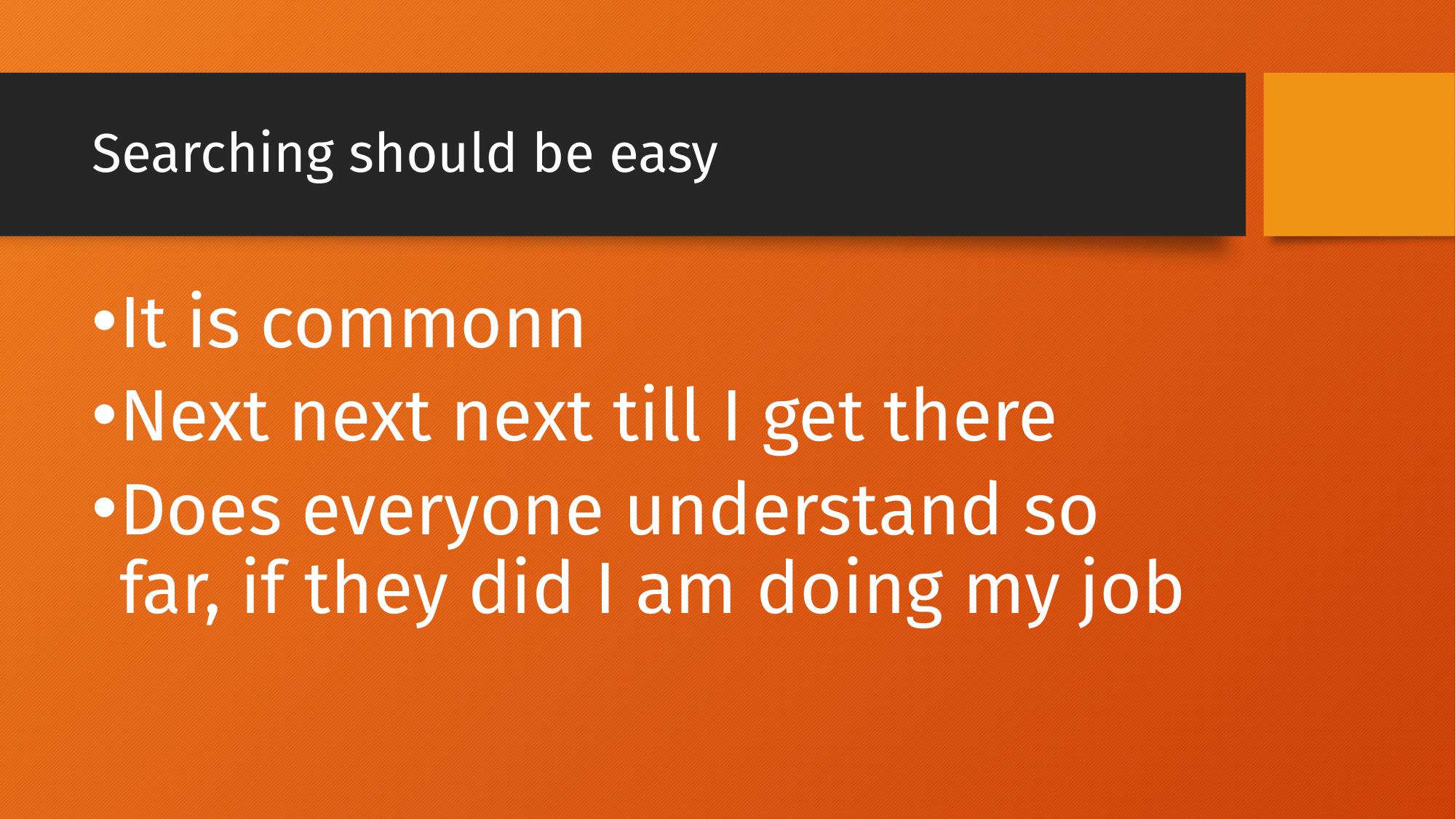

# Searching should be easy
It is commonn
Next next next till I get there
Does everyone understand so far, if they did I am doing my job